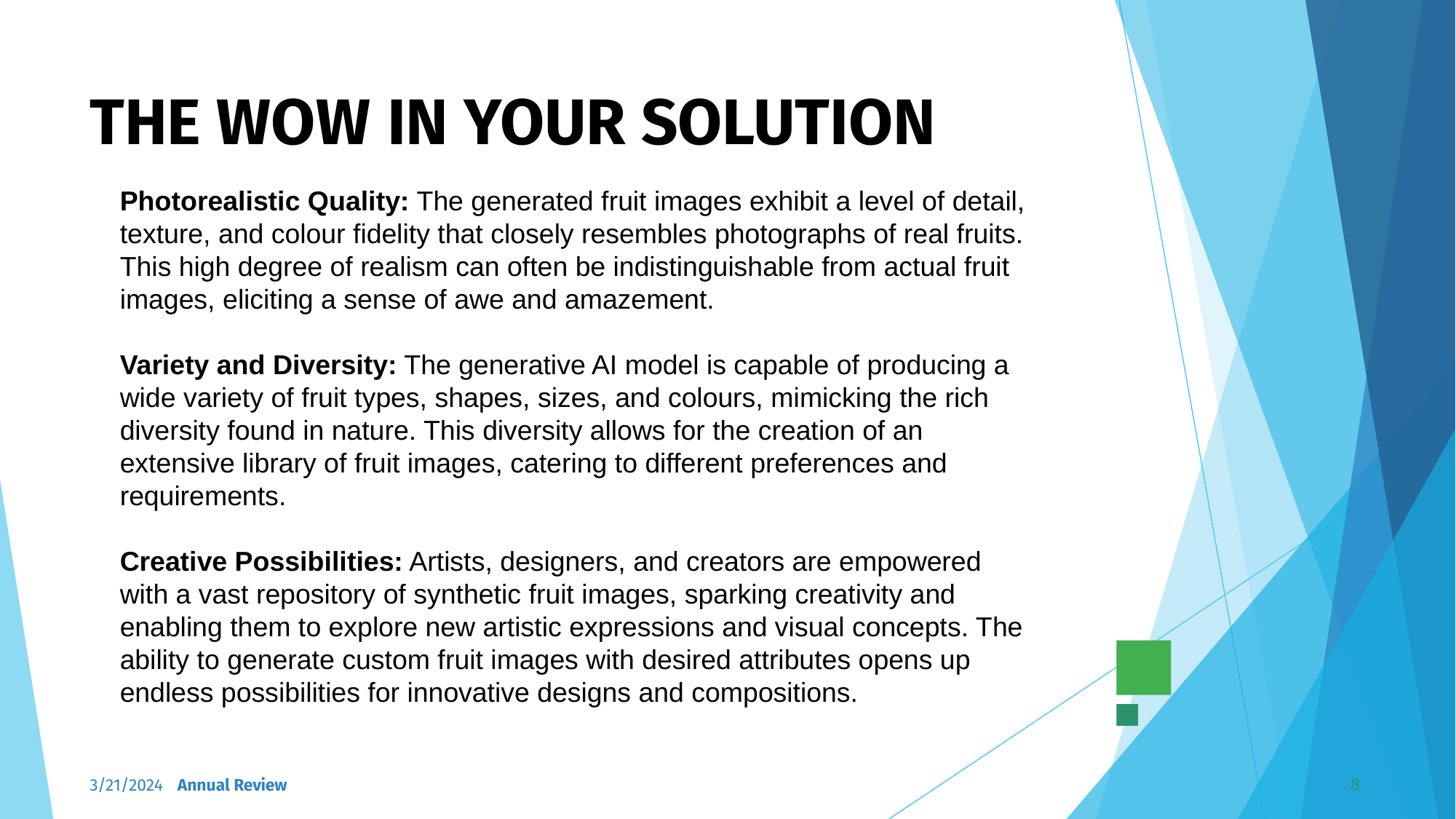

# THE WOW IN YOUR SOLUTION
Photorealistic Quality: The generated fruit images exhibit a level of detail, texture, and colour fidelity that closely resembles photographs of real fruits. This high degree of realism can often be indistinguishable from actual fruit images, eliciting a sense of awe and amazement.

Variety and Diversity: The generative AI model is capable of producing a wide variety of fruit types, shapes, sizes, and colours, mimicking the rich diversity found in nature. This diversity allows for the creation of an extensive library of fruit images, catering to different preferences and requirements.

Creative Possibilities: Artists, designers, and creators are empowered with a vast repository of synthetic fruit images, sparking creativity and enabling them to explore new artistic expressions and visual concepts. The ability to generate custom fruit images with desired attributes opens up endless possibilities for innovative designs and compositions.

8
3/21/2024  Annual Review